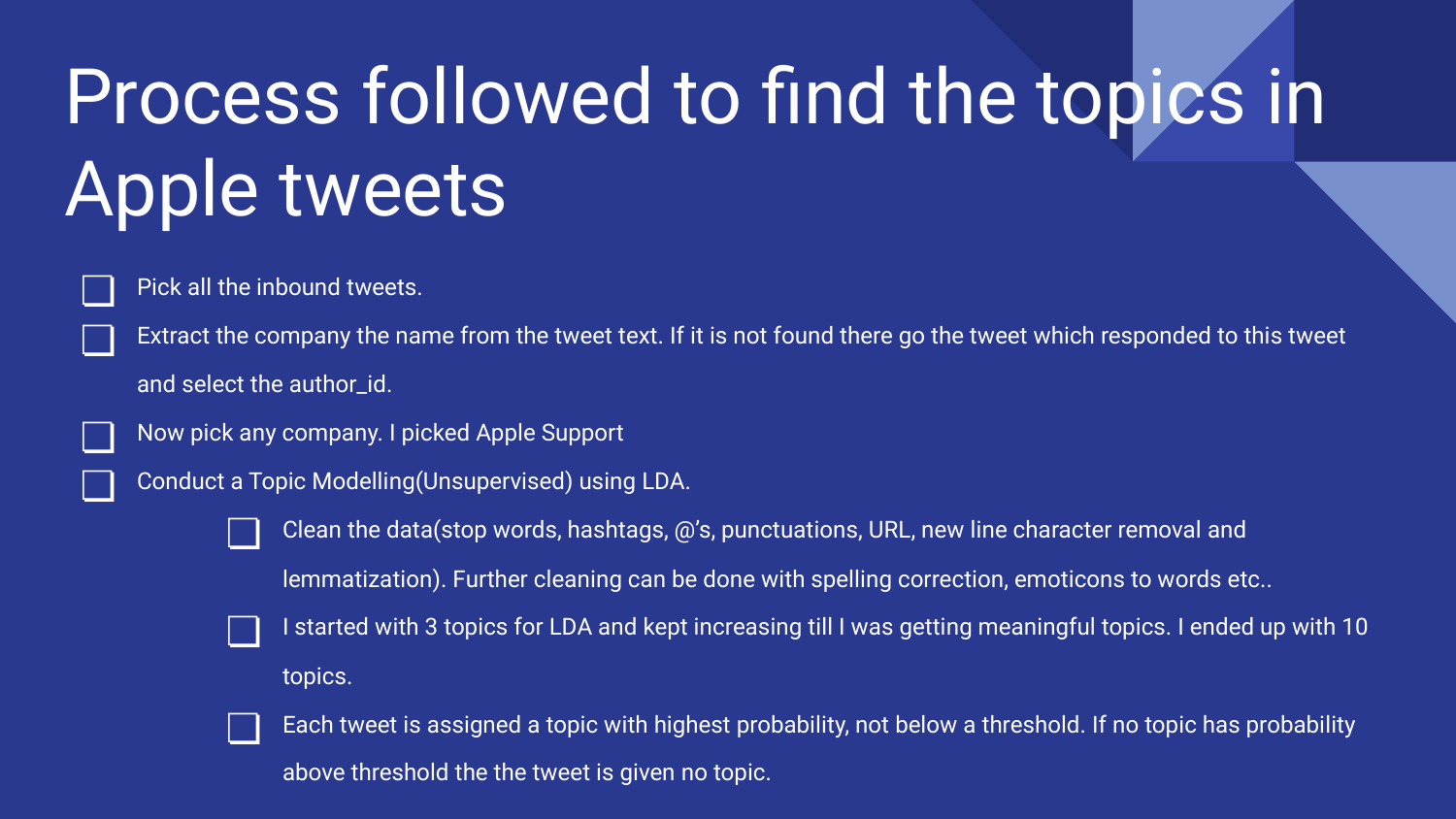

# Process followed to find the topics in Apple tweets
Pick all the inbound tweets.
Extract the company the name from the tweet text. If it is not found there go the tweet which responded to this tweet and select the author_id.
Now pick any company. I picked Apple Support
Conduct a Topic Modelling(Unsupervised) using LDA.
Clean the data(stop words, hashtags, @’s, punctuations, URL, new line character removal and lemmatization). Further cleaning can be done with spelling correction, emoticons to words etc..
I started with 3 topics for LDA and kept increasing till I was getting meaningful topics. I ended up with 10 topics.
Each tweet is assigned a topic with highest probability, not below a threshold. If no topic has probability above threshold the the tweet is given no topic.